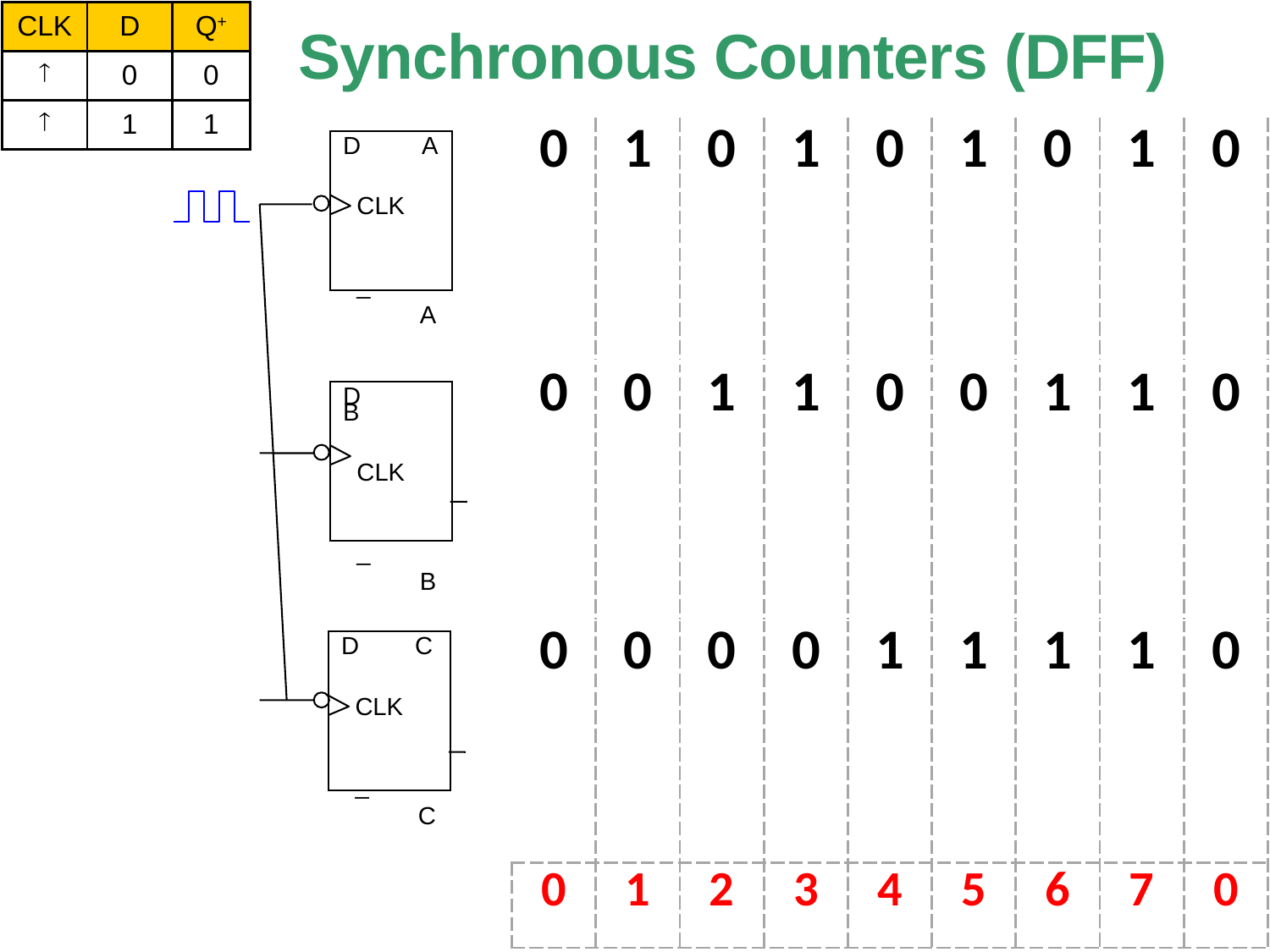

Synchronous Counters (DFF)
| CLK | D | Q+ |
| --- | --- | --- |
| ↑ | 0 | 0 |
| ↑ | 1 | 1 |
| 0 | 1 | 0 | 1 | 0 | 1 | 0 | 1 | 0 |
| --- | --- | --- | --- | --- | --- | --- | --- | --- |
| 0 | 0 | 1 | 1 | 0 | 0 | 1 | 1 | 0 |
| 0 | 0 | 0 | 0 | 1 | 1 | 1 | 1 | 0 |
| 0 | 1 | 2 | 3 | 4 | 5 | 6 | 7 | 0 |
D         A

  CLK         	    	  _
           A

D         B

  CLK            	    	  _
           B

D        C

  CLK            	    	  _
           C